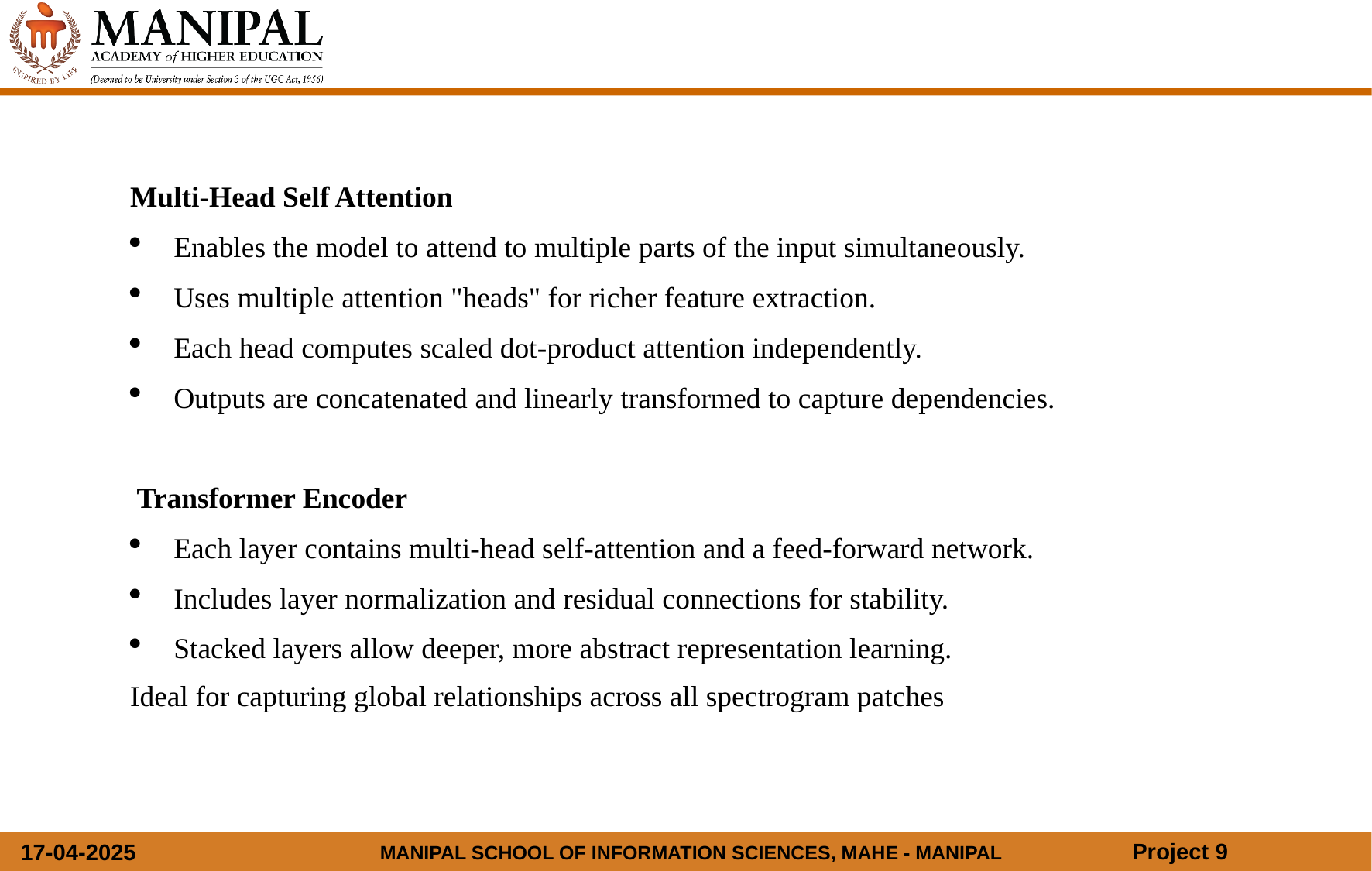

Multi-Head Self Attention
Enables the model to attend to multiple parts of the input simultaneously.
Uses multiple attention "heads" for richer feature extraction.
Each head computes scaled dot-product attention independently.
Outputs are concatenated and linearly transformed to capture dependencies.

 Transformer Encoder
Each layer contains multi-head self-attention and a feed-forward network.
Includes layer normalization and residual connections for stability.
Stacked layers allow deeper, more abstract representation learning.
Ideal for capturing global relationships across all spectrogram patches